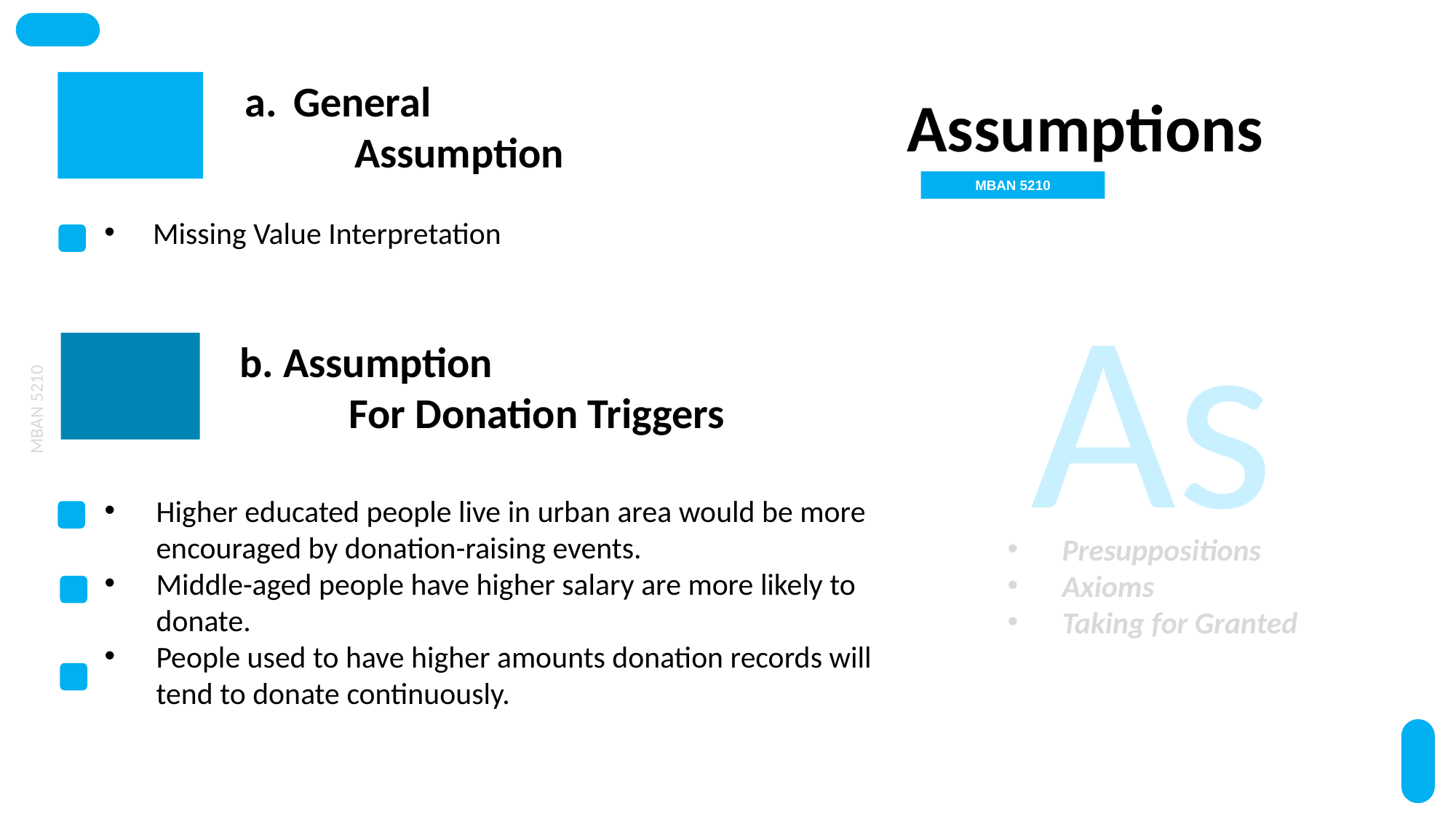

General
            Assumption

Assumptions
MBAN 5210
Missing Value Interpretation

As
b. Assumption
	For Donation Triggers

2020
MBAN 5210
Higher educated people live in urban area would be more encouraged by donation-raising events.
Middle-aged people have higher salary are more likely to donate.
People used to have higher amounts donation records will tend to donate continuously.

Presuppositions
Axioms
Taking for Granted